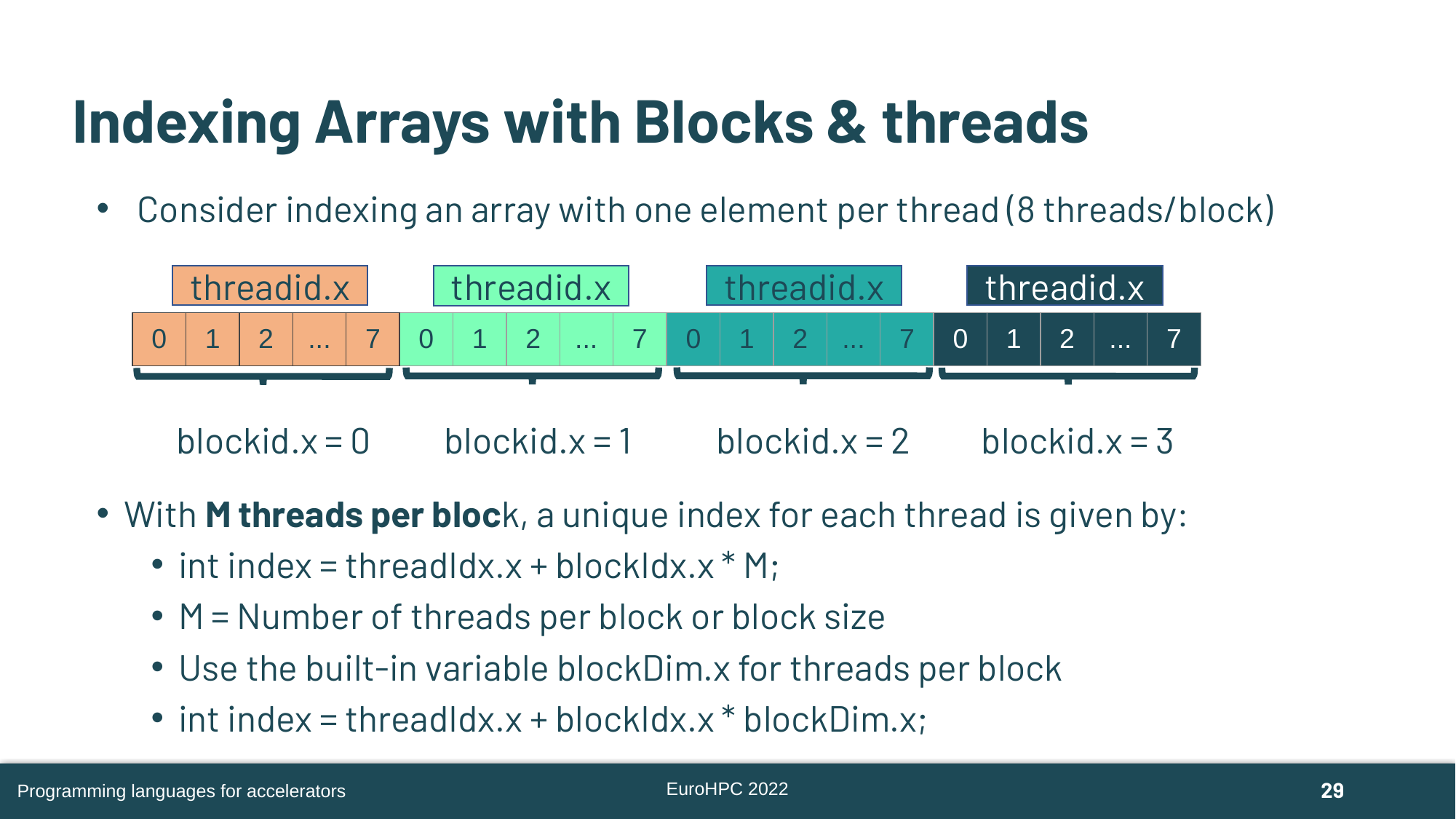

# Indexing Arrays with Blocks & threads
Consider indexing an array with one element per thread (8 threads/block)

threadid.x
threadid.x
threadid.x
threadid.x
| 0 | 1 | 2 | ... | 7 | 0 | 1 | 2 | ... | 7 | 0 | 1 | 2 | ... | 7 | 0 | 1 | 2 | ... | 7 |
| --- | --- | --- | --- | --- | --- | --- | --- | --- | --- | --- | --- | --- | --- | --- | --- | --- | --- | --- | --- |
blockid.x = 2
blockid.x = 1
blockid.x = 3
blockid.x = 0
With M threads per block, a unique index for each thread is given by:
int index = threadIdx.x + blockIdx.x * M;
M = Number of threads per block or block size
Use the built-in variable blockDim.x for threads per block
int index = threadIdx.x + blockIdx.x * blockDim.x;

EuroHPC 2022
Programming languages for accelerators
29